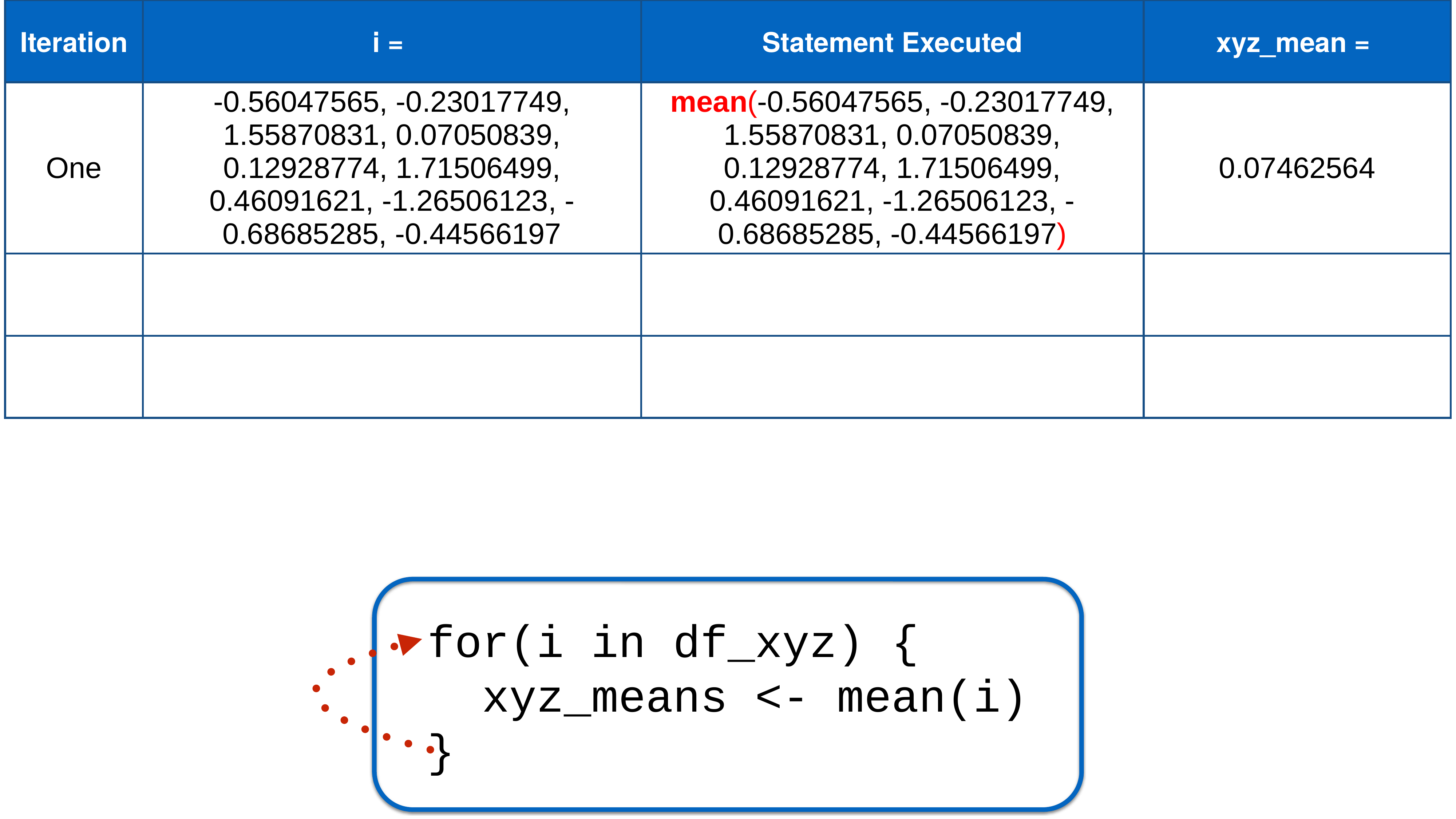

| Iteration | i = | Statement Executed | xyz\_mean = |
| --- | --- | --- | --- |
| One | -0.56047565, -0.23017749, 1.55870831, 0.07050839, 0.12928774, 1.71506499, 0.46091621, -1.26506123, -0.68685285, -0.44566197 | mean(-0.56047565, -0.23017749, 1.55870831, 0.07050839, 0.12928774, 1.71506499, 0.46091621, -1.26506123, -0.68685285, -0.44566197) | 0.07462564 |
|  |  |  |  |
|  |  |  |  |

for(i in df_xyz) {
  xyz_means <- mean(i)
}